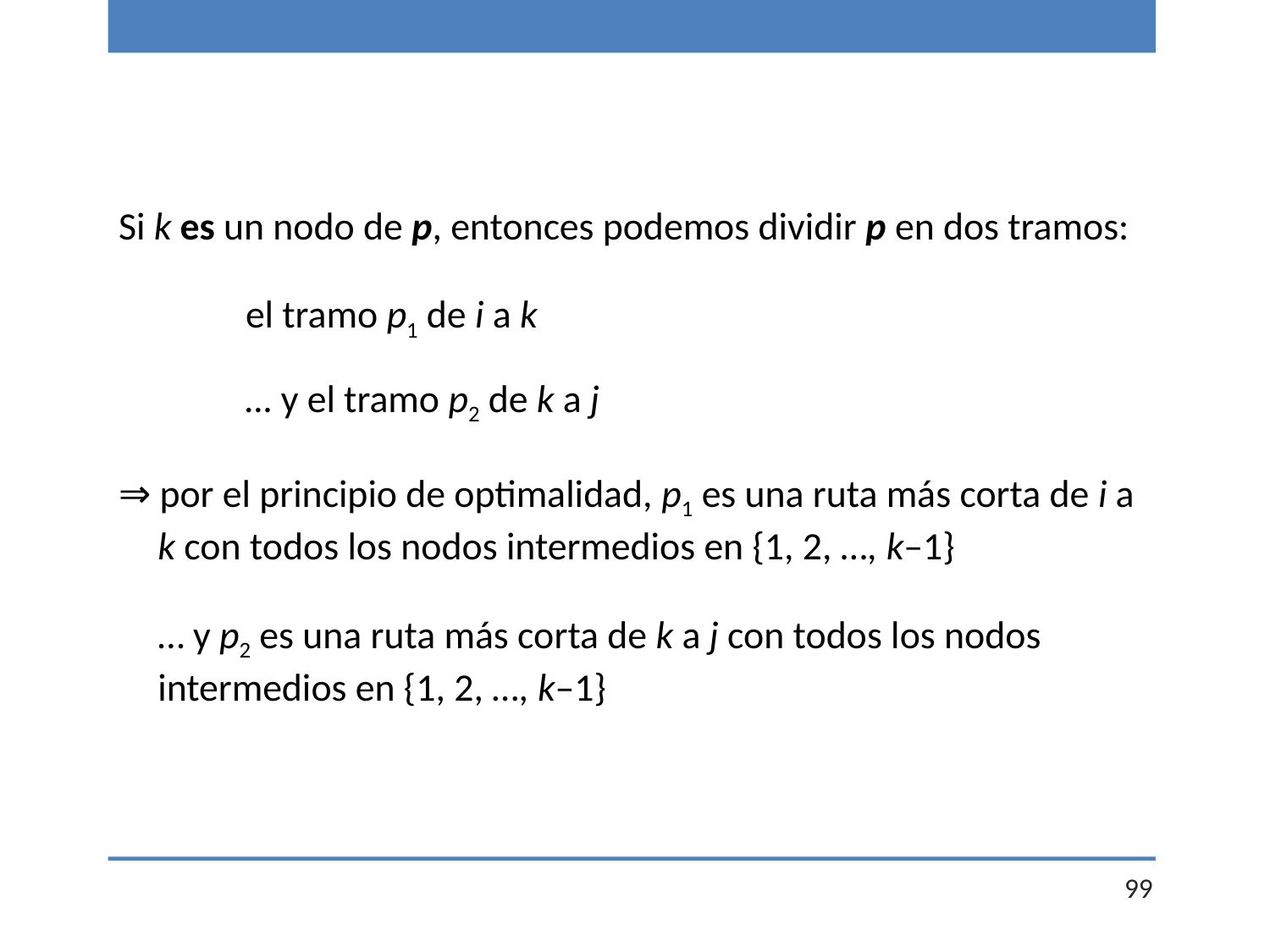

Si k es un nodo de p, entonces podemos dividir p en dos tramos:
	el tramo p1 de i a k
	… y el tramo p2 de k a j
⇒ por el principio de optimalidad, p1 es una ruta más corta de i a k con todos los nodos intermedios en {1, 2, …, k–1}
… y p2 es una ruta más corta de k a j con todos los nodos intermedios en {1, 2, …, k–1}
99